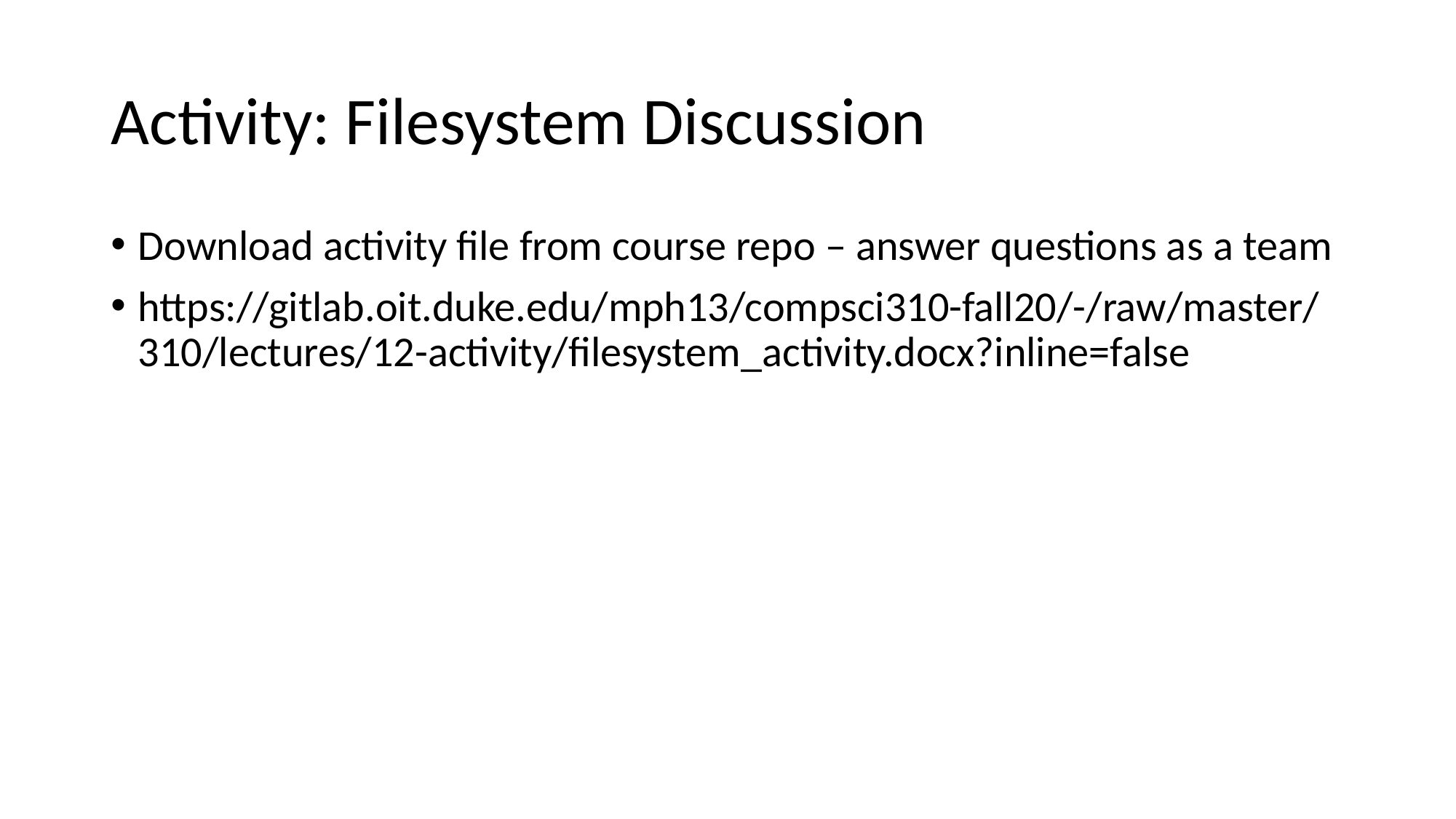

# Activity: Filesystem Discussion
Download activity file from course repo – answer questions as a team
https://gitlab.oit.duke.edu/mph13/compsci310-fall20/-/raw/master/310/lectures/12-activity/filesystem_activity.docx?inline=false